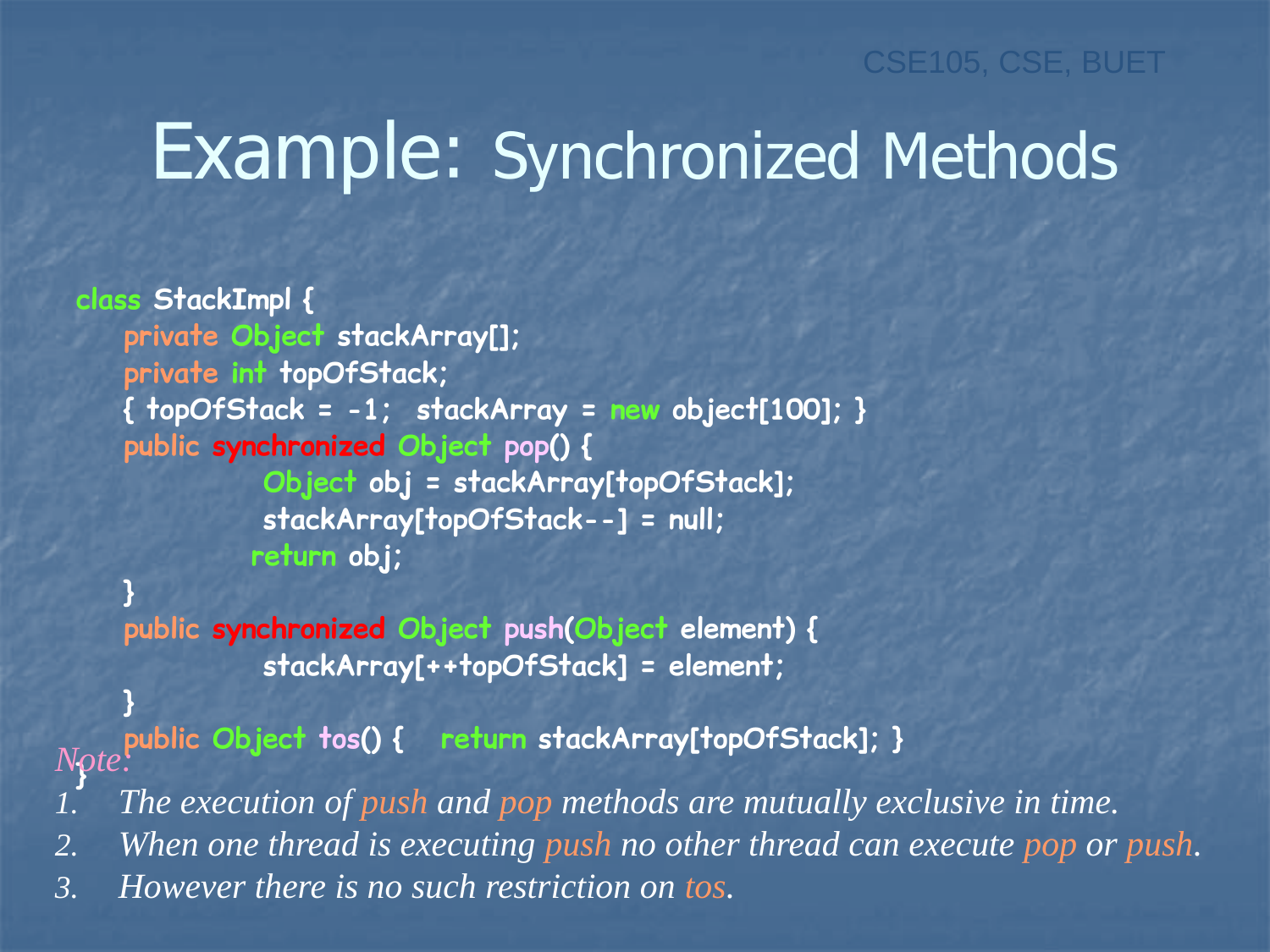

# Example: Synchronized Methods
class StackImpl {
	private Object stackArray[];
	private int topOfStack;
	{ topOfStack = -1;  stackArray = new object[100]; }
	public synchronized Object pop() {
		 Object obj = stackArray[topOfStack];
		 stackArray[topOfStack--] = null;
		return obj;
	}
	public synchronized Object push(Object element) {
		 stackArray[++topOfStack] = element;
	}
	public Object tos() {   return stackArray[topOfStack]; }
}
Note:
The execution of push and pop methods are mutually exclusive in time.
When one thread is executing push no other thread can execute pop or push.
However there is no such restriction on tos.